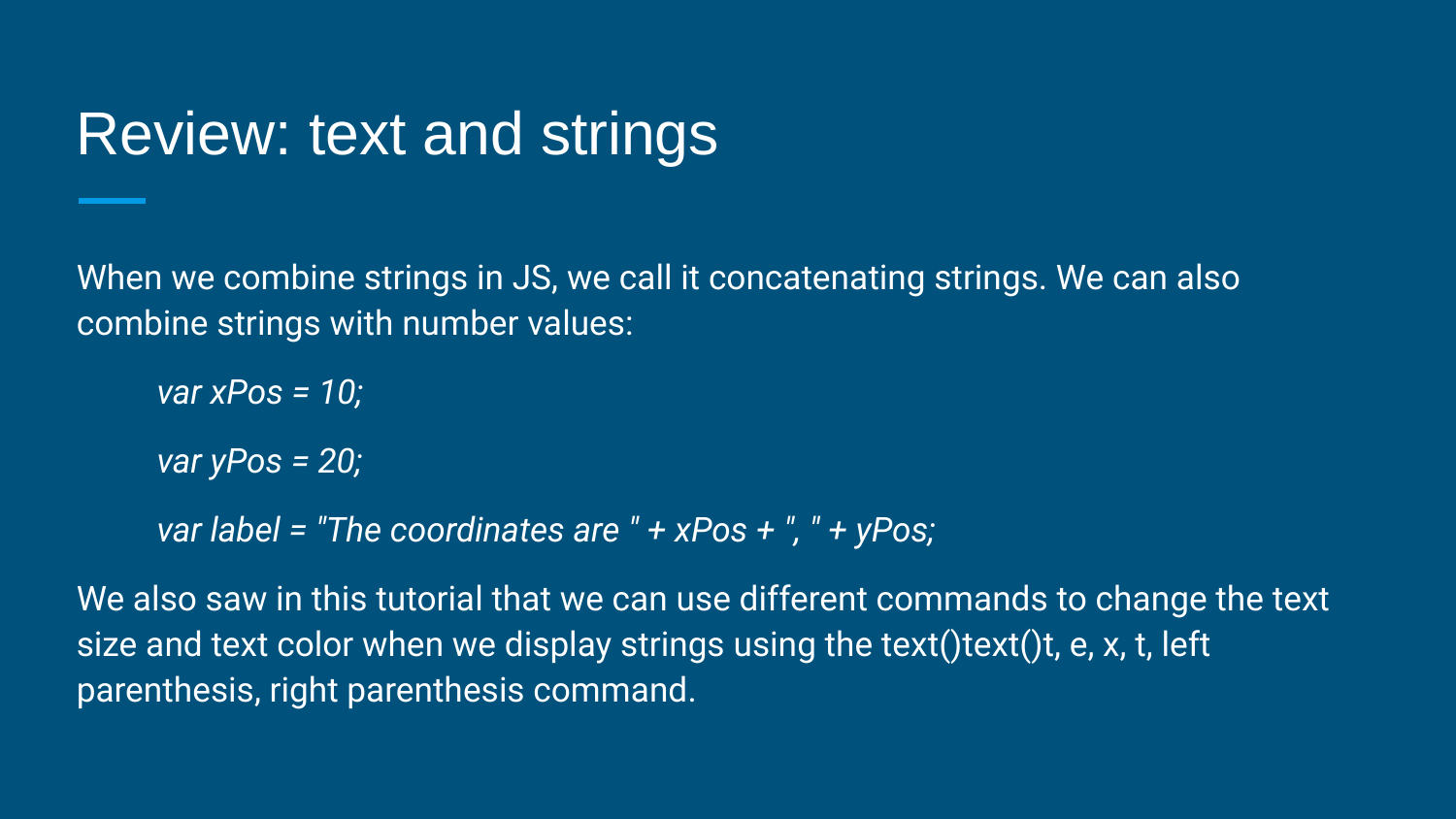

# Review: text and strings
When we combine strings in JS, we call it concatenating strings. We can also combine strings with number values:
var xPos = 10;
var yPos = 20;
var label = "The coordinates are " + xPos + ", " + yPos;
We also saw in this tutorial that we can use different commands to change the text size and text color when we display strings using the text()text()t, e, x, t, left parenthesis, right parenthesis command.